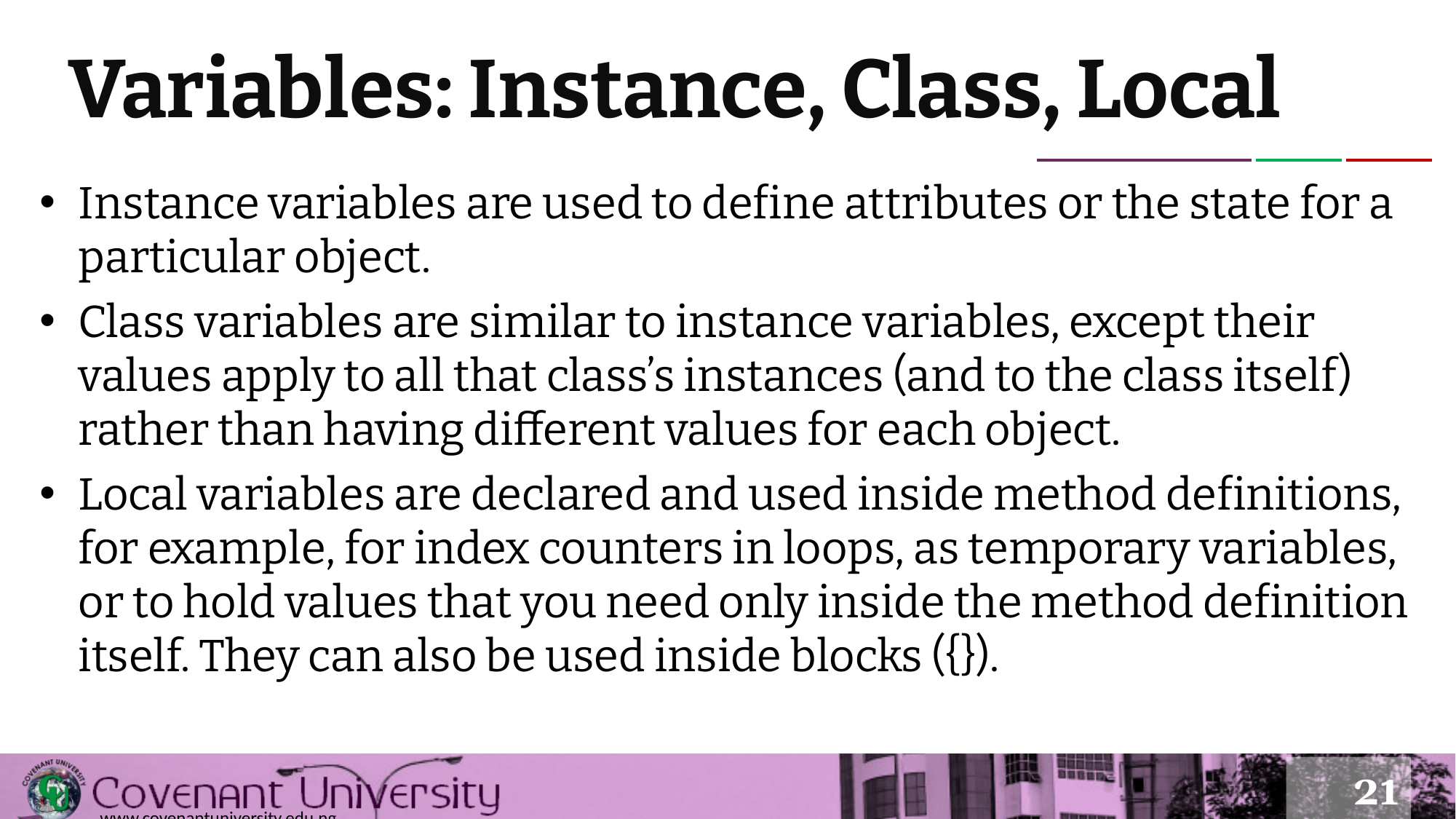

# Variables: Instance, Class, Local
Instance variables are used to define attributes or the state for a particular object.
Class variables are similar to instance variables, except their values apply to all that class’s instances (and to the class itself) rather than having different values for each object.
Local variables are declared and used inside method definitions, for example, for index counters in loops, as temporary variables, or to hold values that you need only inside the method definition itself. They can also be used inside blocks ({}).